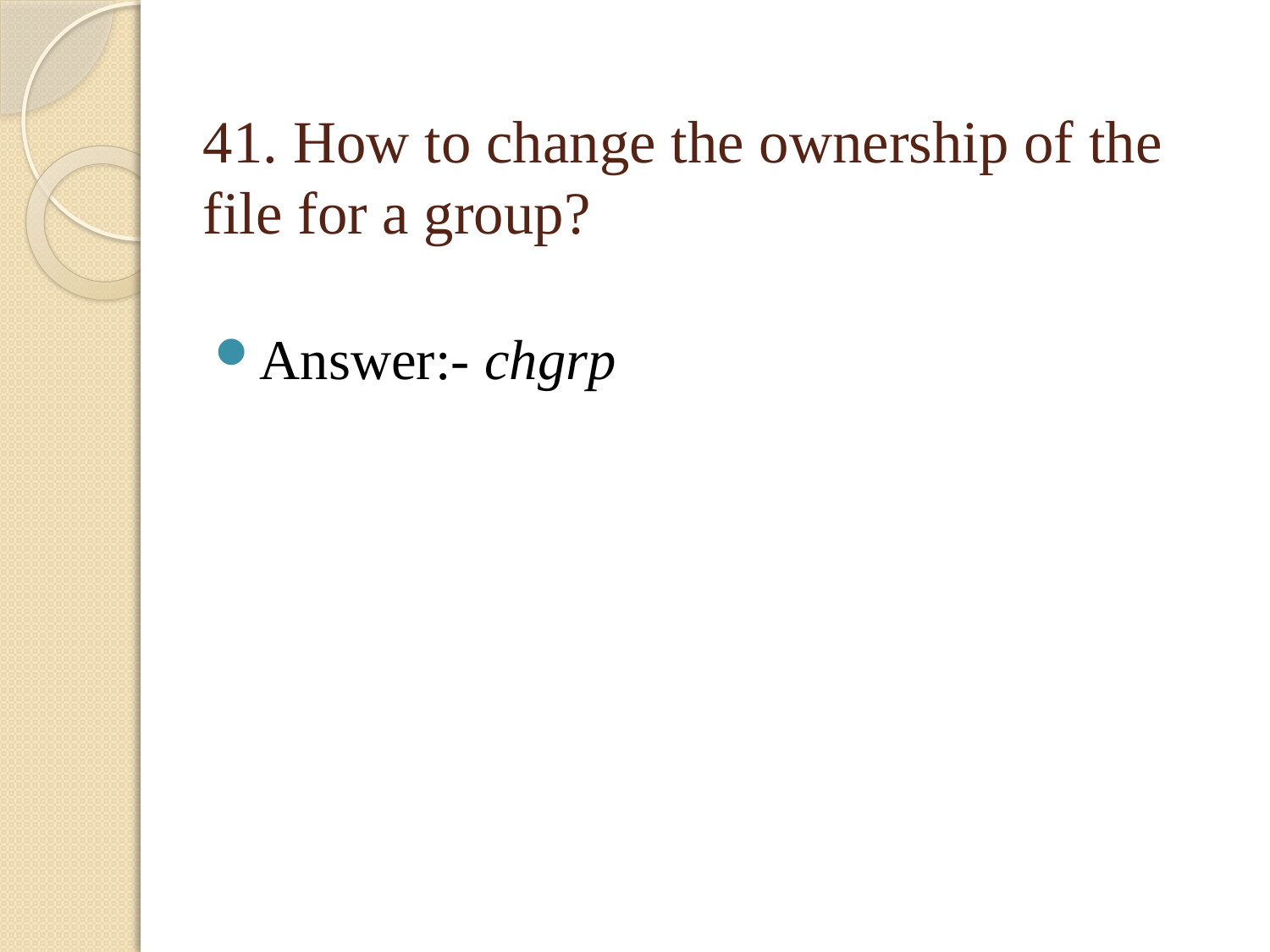

# 41. How to change the ownership of the file for a group?
Answer:- chgrp